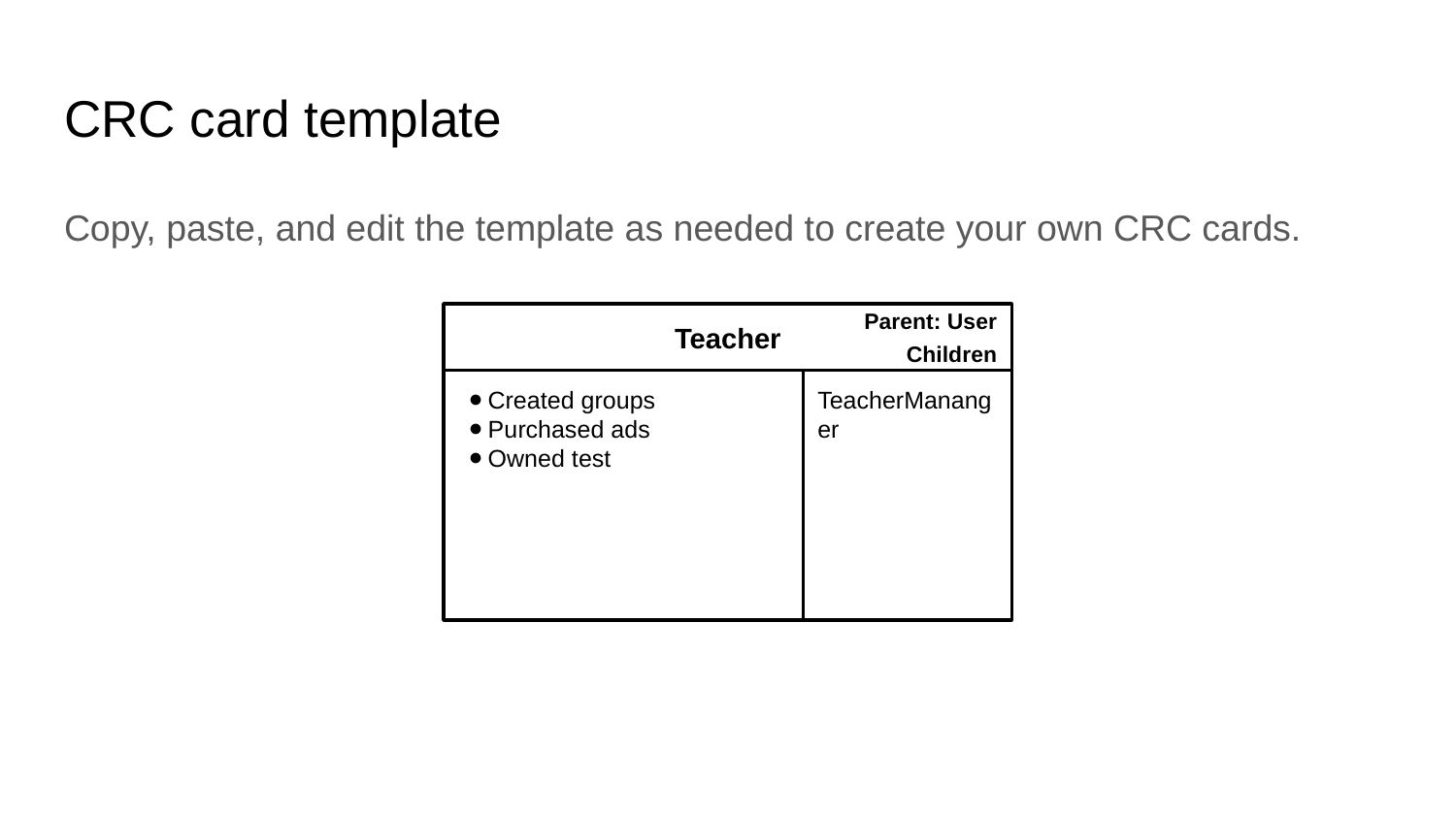

CRC card template
Copy, paste, and edit the template as needed to create your own CRC cards.

Teacher
Parent: User
Children
Created groups
Purchased ads
Owned test
TeacherMananger